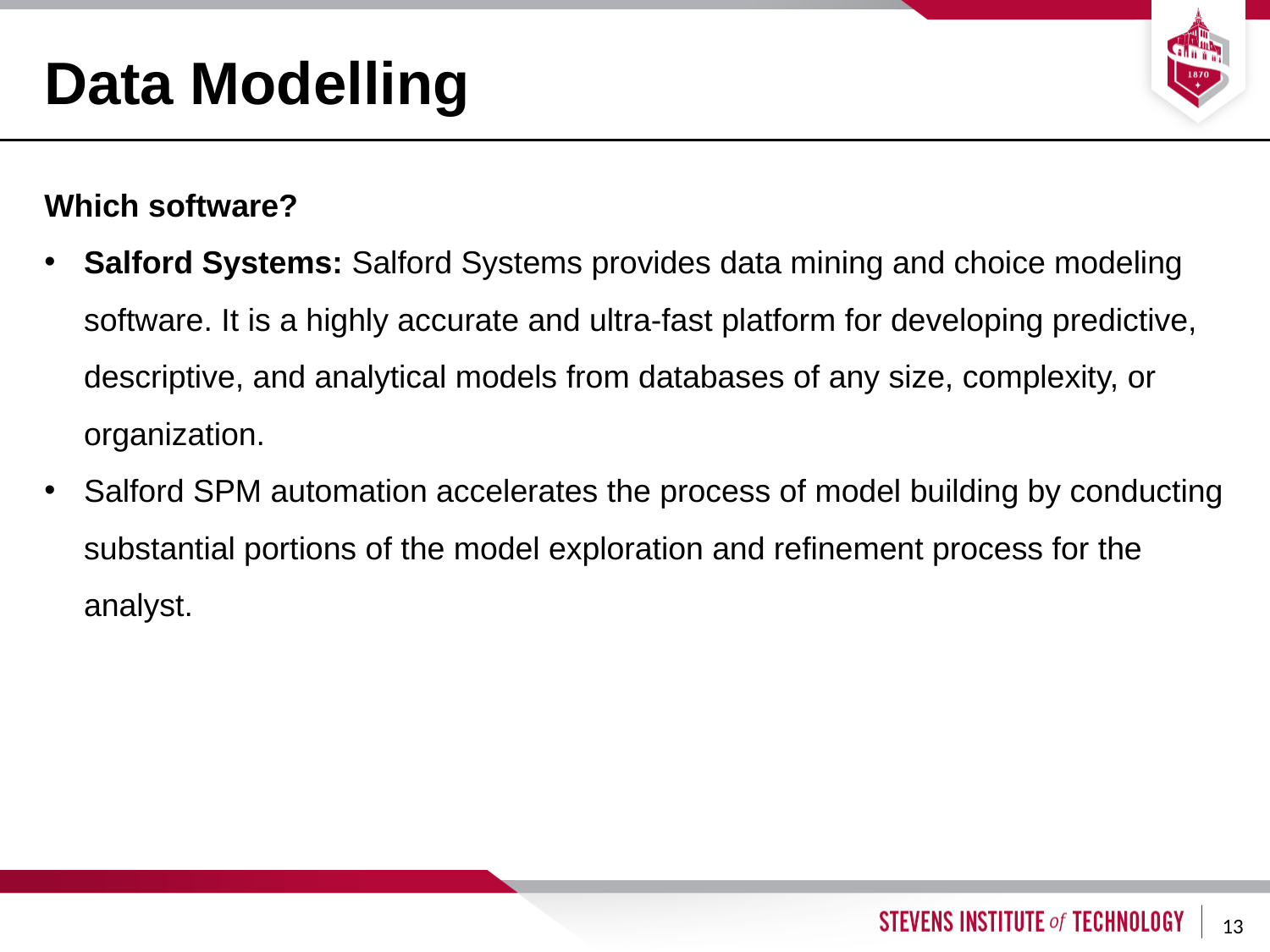

# Data Modelling
Which software?
Salford Systems: Salford Systems provides data mining and choice modeling software. It is a highly accurate and ultra-fast platform for developing predictive, descriptive, and analytical models from databases of any size, complexity, or organization.
Salford SPM automation accelerates the process of model building by conducting substantial portions of the model exploration and refinement process for the analyst.
13